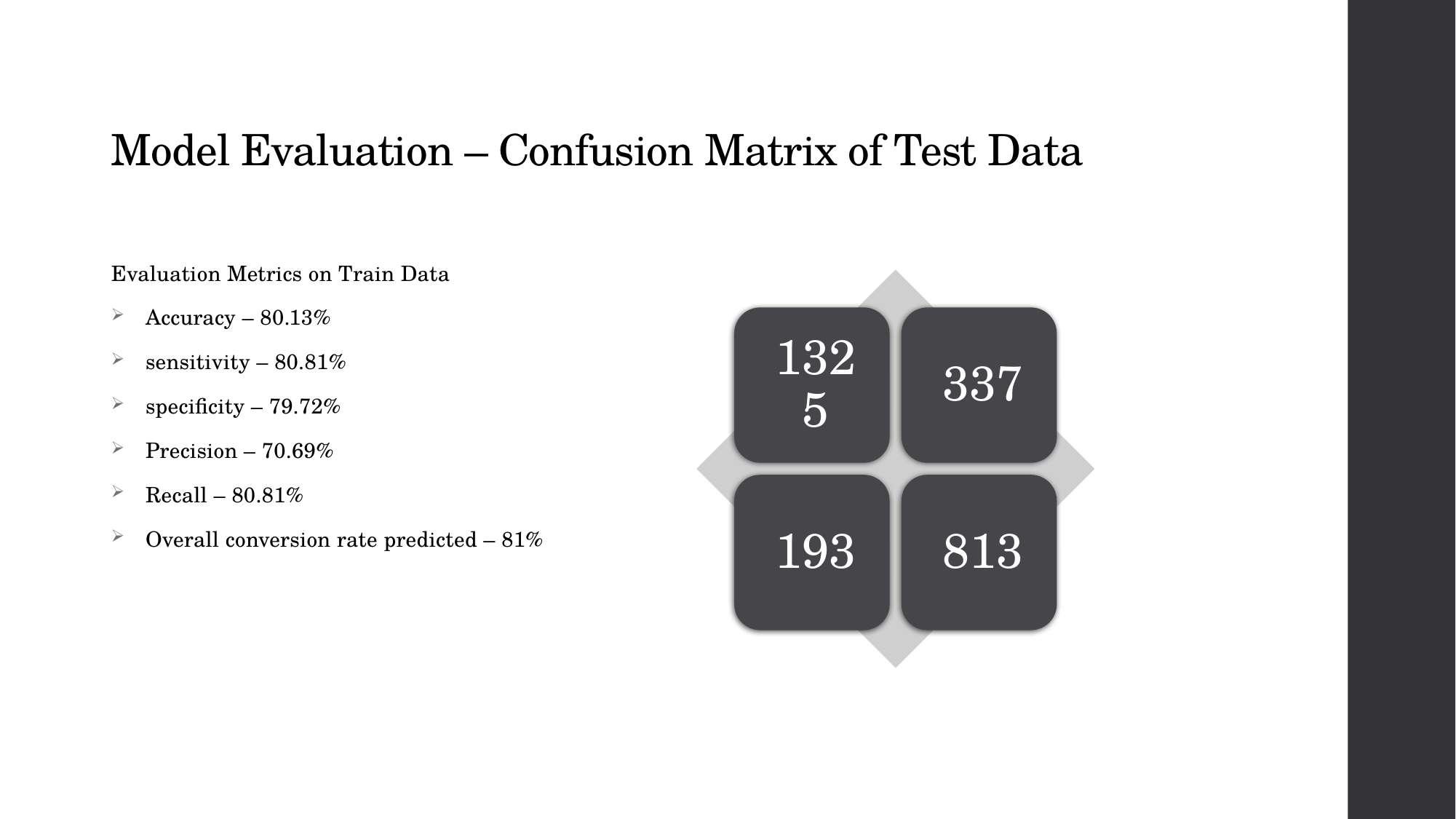

# Model Evaluation – Confusion Matrix of Test Data
Evaluation Metrics on Train Data
Accuracy – 80.13%
sensitivity – 80.81%
specificity – 79.72%
Precision – 70.69%
Recall – 80.81%
Overall conversion rate predicted – 81%

1325
337
193
813